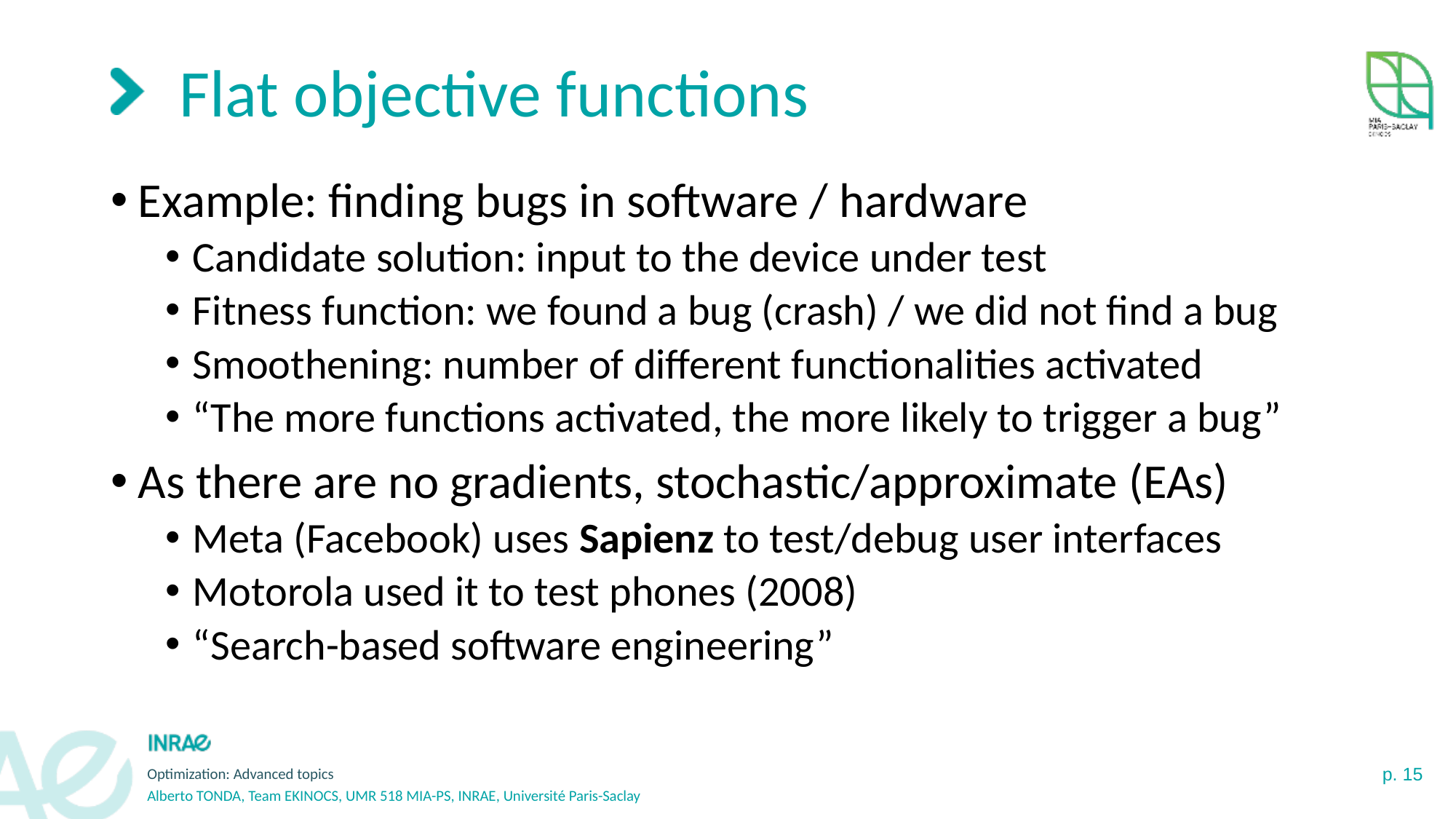

# Flat objective functions
Example: finding bugs in software / hardware
Candidate solution: input to the device under test
Fitness function: we found a bug (crash) / we did not find a bug
Smoothening: number of different functionalities activated
“The more functions activated, the more likely to trigger a bug”
As there are no gradients, stochastic/approximate (EAs)
Meta (Facebook) uses Sapienz to test/debug user interfaces
Motorola used it to test phones (2008)
“Search-based software engineering”